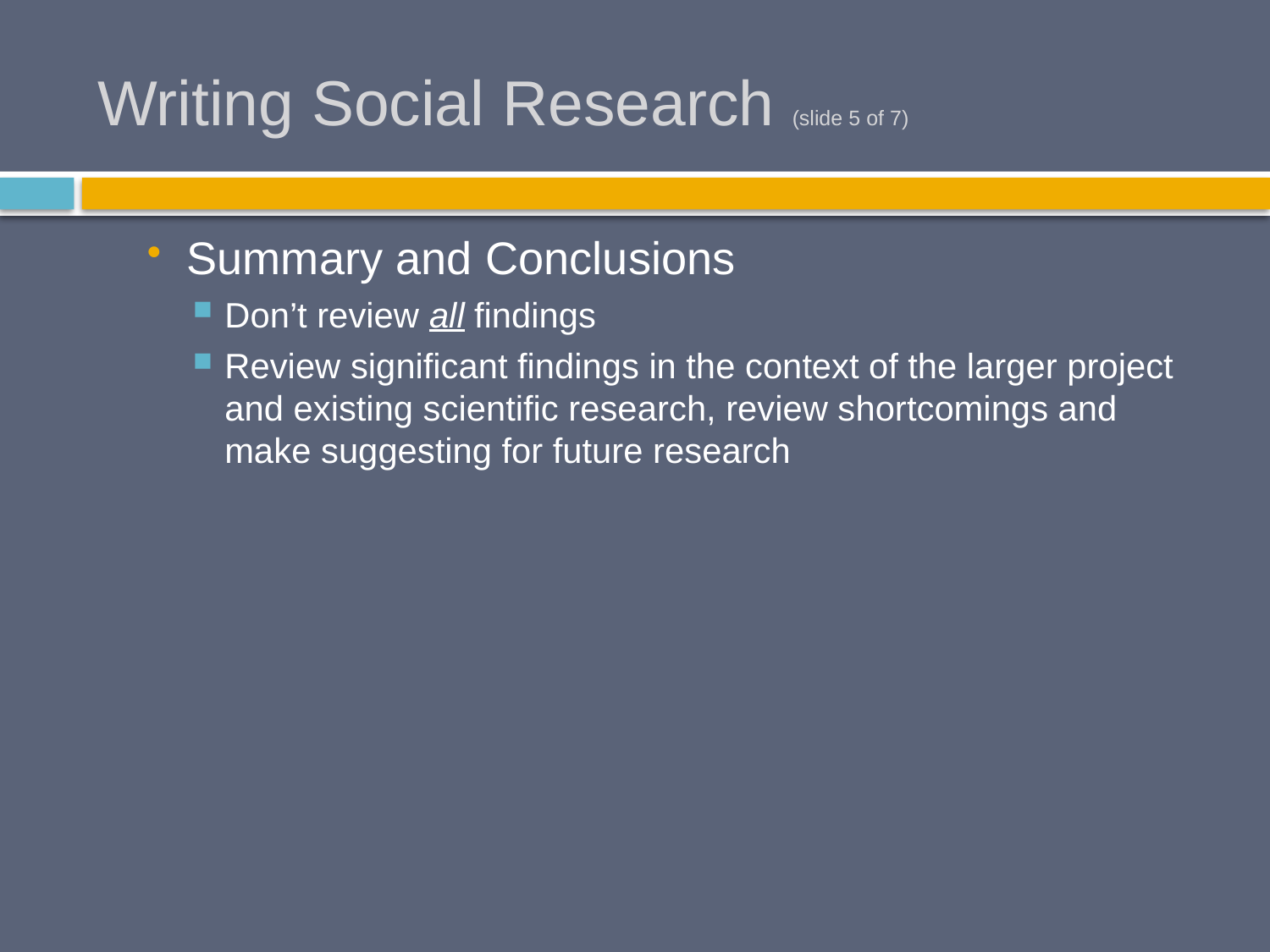

# Writing Social Research (slide 5 of 7)
Summary and Conclusions
Don’t review all findings
Review significant findings in the context of the larger project and existing scientific research, review shortcomings and make suggesting for future research